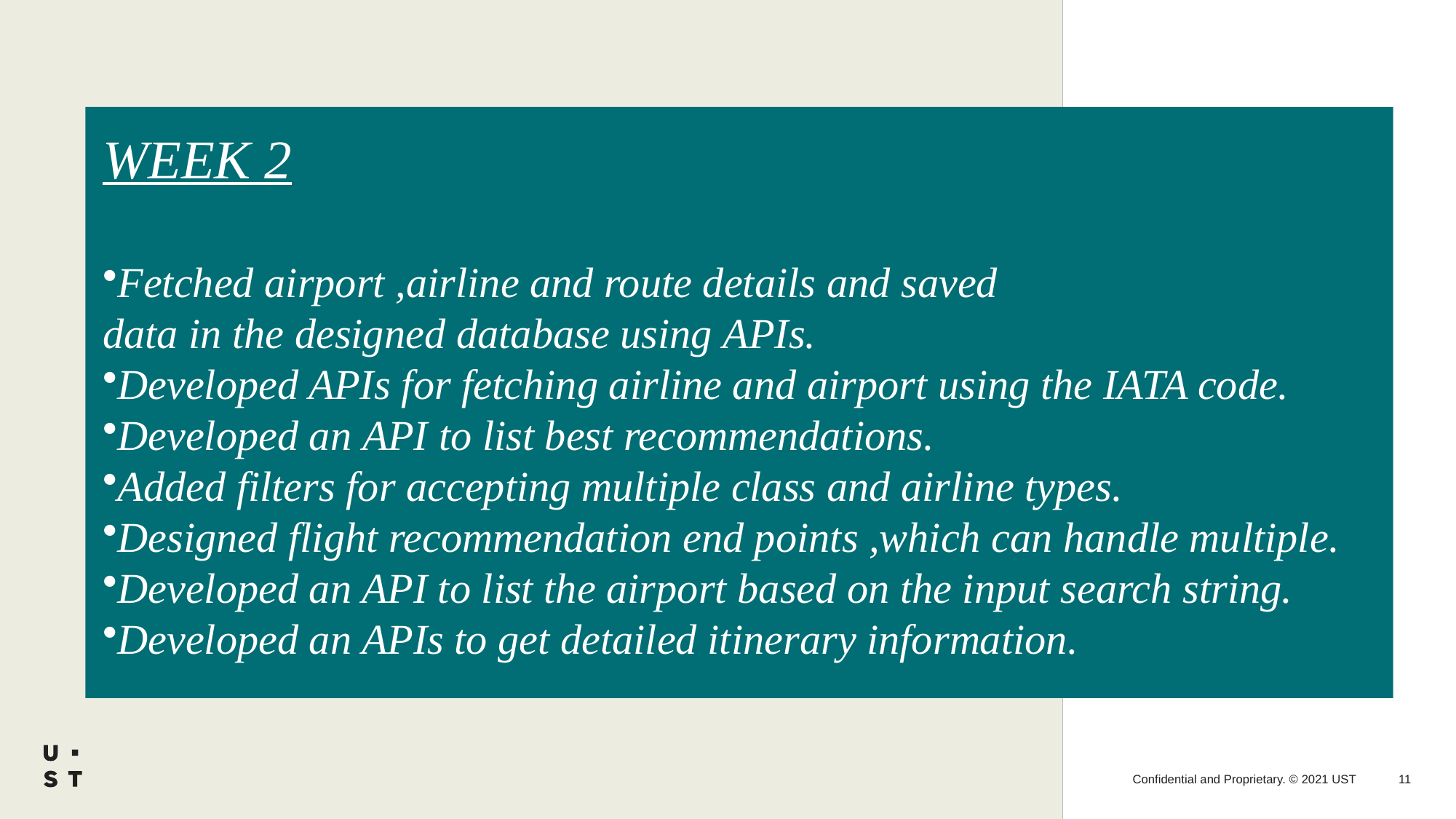

WEEK 2

Fetched airport ,airline and route details and saved data in the designed database using APIs.​
Developed APIs for fetching airline and airport using the IATA code.​
Developed an API to list best recommendations.​
Added filters for accepting multiple class and airline types.​
Designed flight recommendation end points ,which can handle multiple.​
Developed an API to list the airport based on the input search string.​
Developed an APIs to get detailed itinerary information.
11